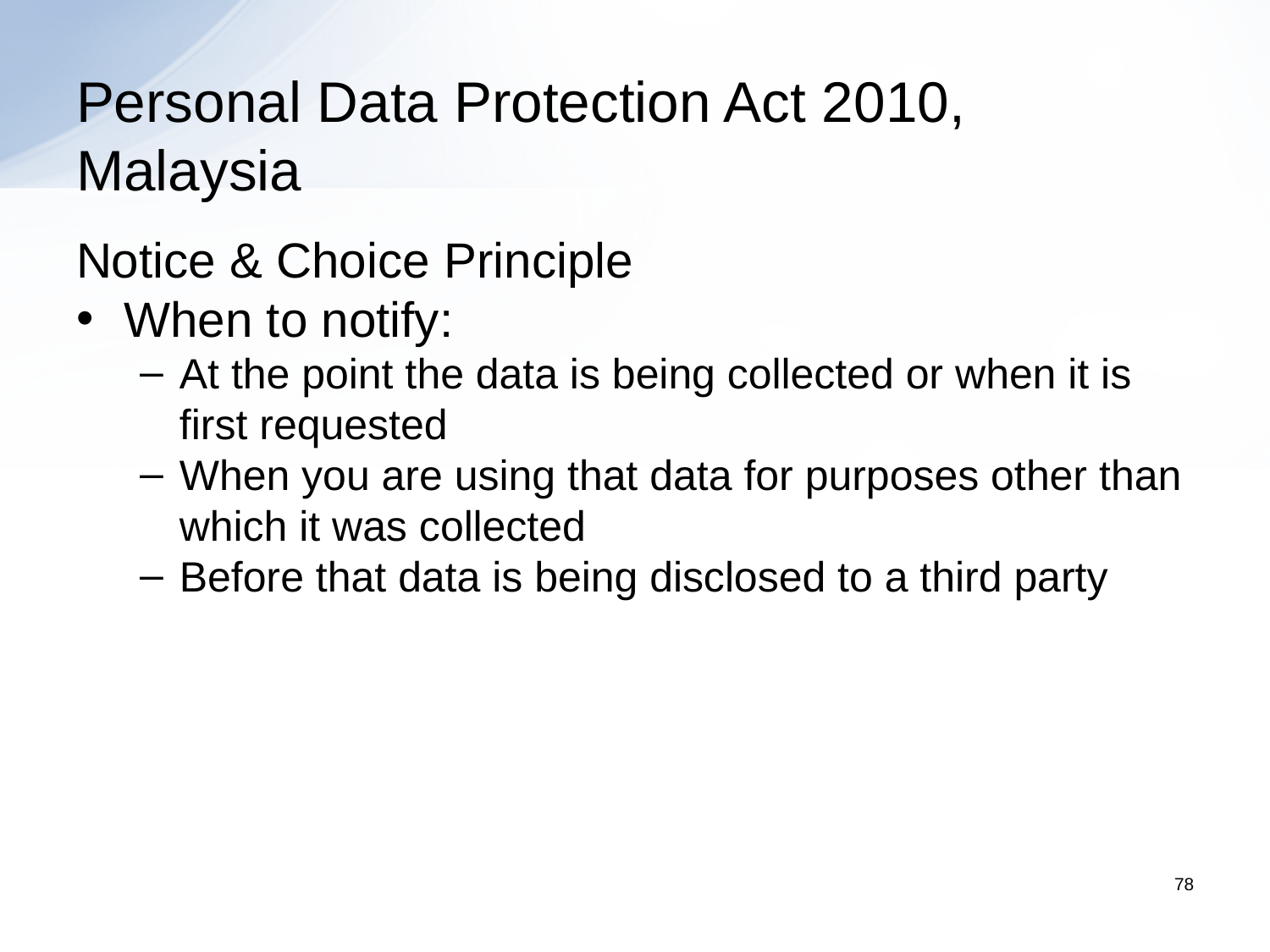

# Personal Data Protection Act 2010, Malaysia
Notice & Choice Principle
When to notify:
At the point the data is being collected or when it is first requested
When you are using that data for purposes other than which it was collected
Before that data is being disclosed to a third party
78